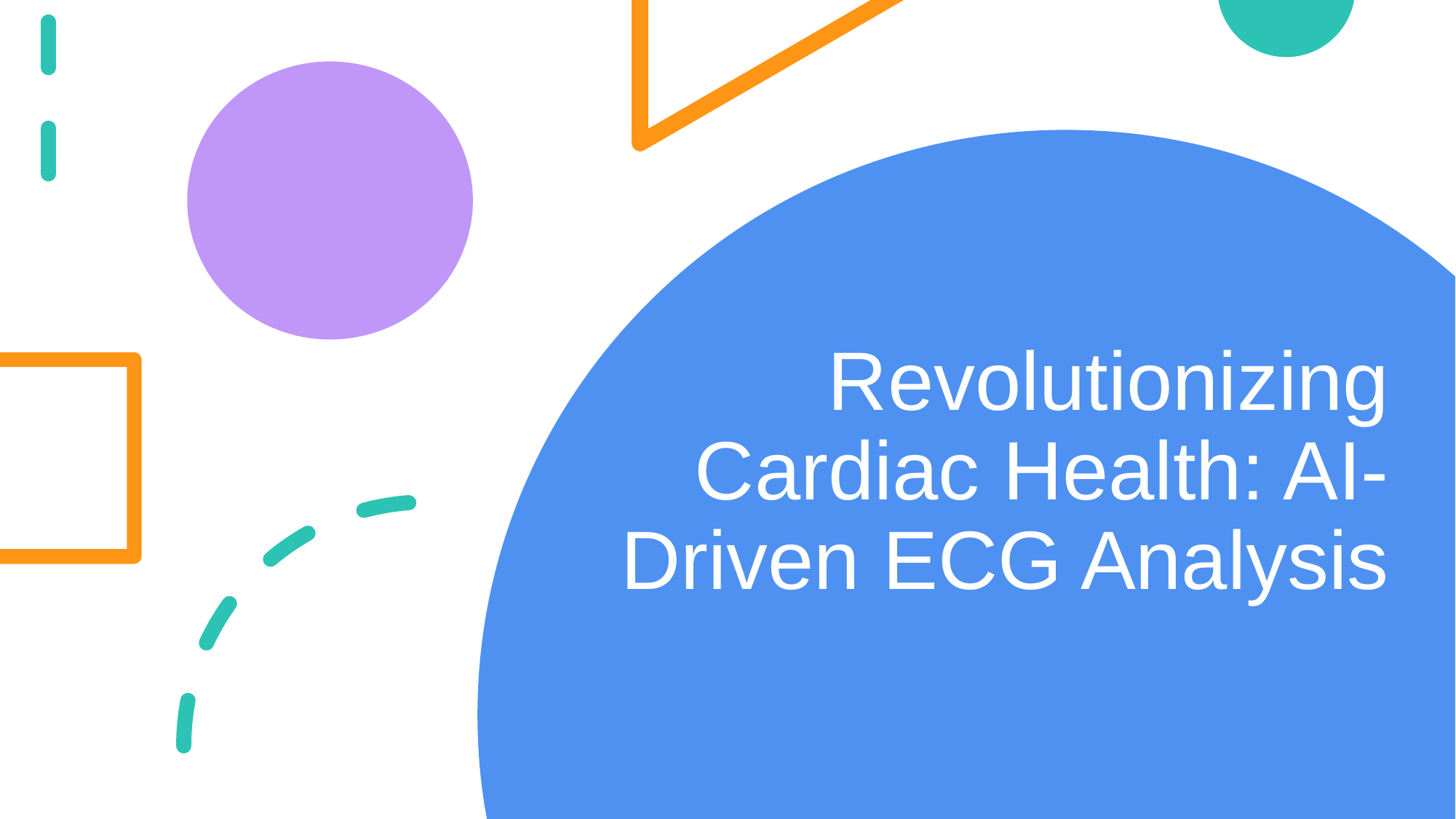

# Revolutionizing Cardiac Health: AI-Driven ECG Analysis